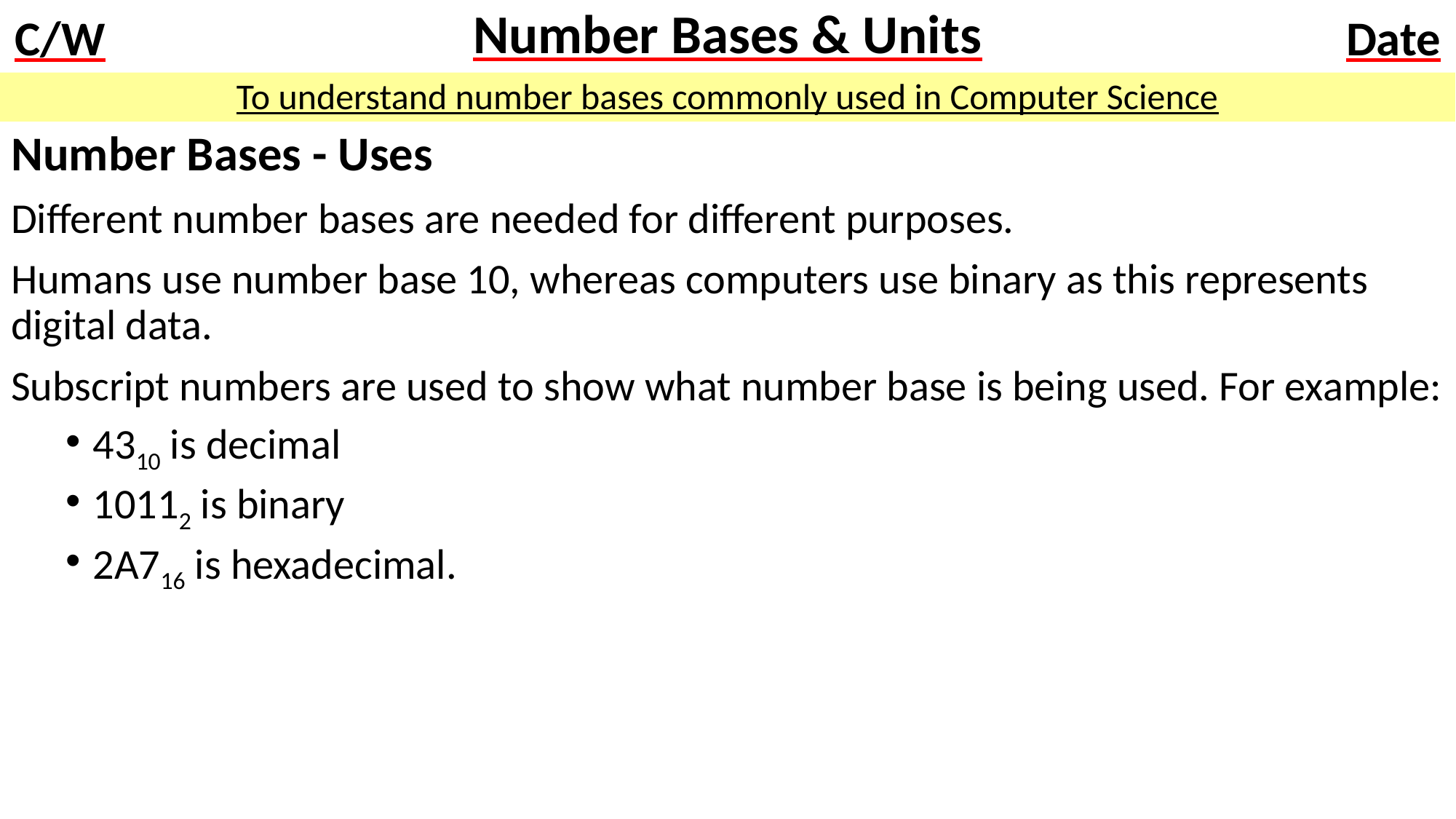

# Number Bases & Units
To understand number bases commonly used in Computer Science

Number Bases - Uses
Different number bases are needed for different purposes.
Humans use number base 10, whereas computers use binary as this represents digital data.
Subscript numbers are used to show what number base is being used. For example:
4310 is decimal
10112 is binary
2A716 is hexadecimal.